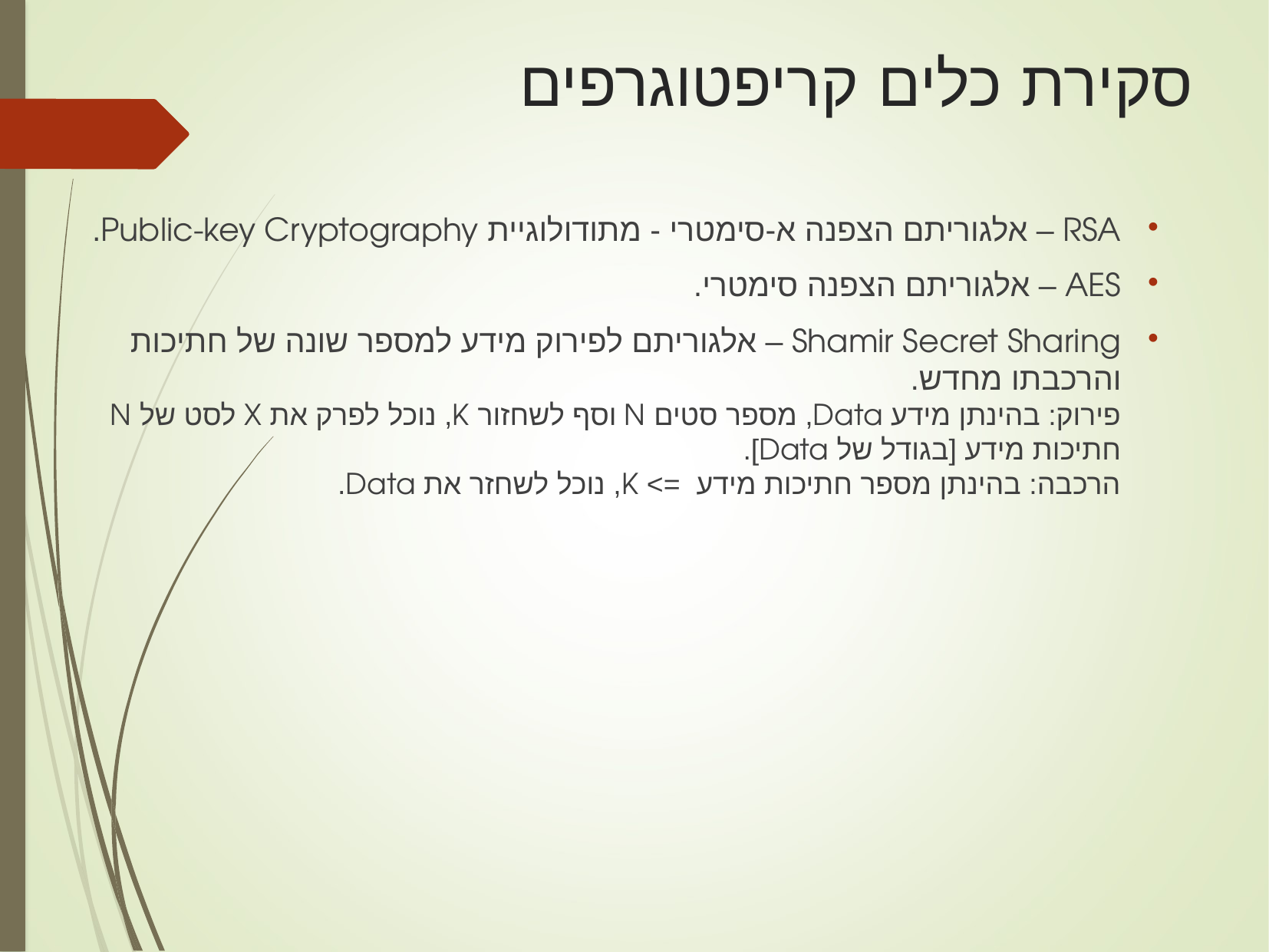

# סקירת כלים קריפטוגרפים
RSA – אלגוריתם הצפנה א-סימטרי - מתודולוגיית Public-key Cryptography.
AES – אלגוריתם הצפנה סימטרי.
Shamir Secret Sharing – אלגוריתם לפירוק מידע למספר שונה של חתיכות והרכבתו מחדש.
פירוק: בהינתן מידע Data, מספר סטים N וסף לשחזור K, נוכל לפרק את X לסט של N חתיכות מידע [בגודל של Data].
הרכבה: בהינתן מספר חתיכות מידע  => K, נוכל לשחזר את Data.